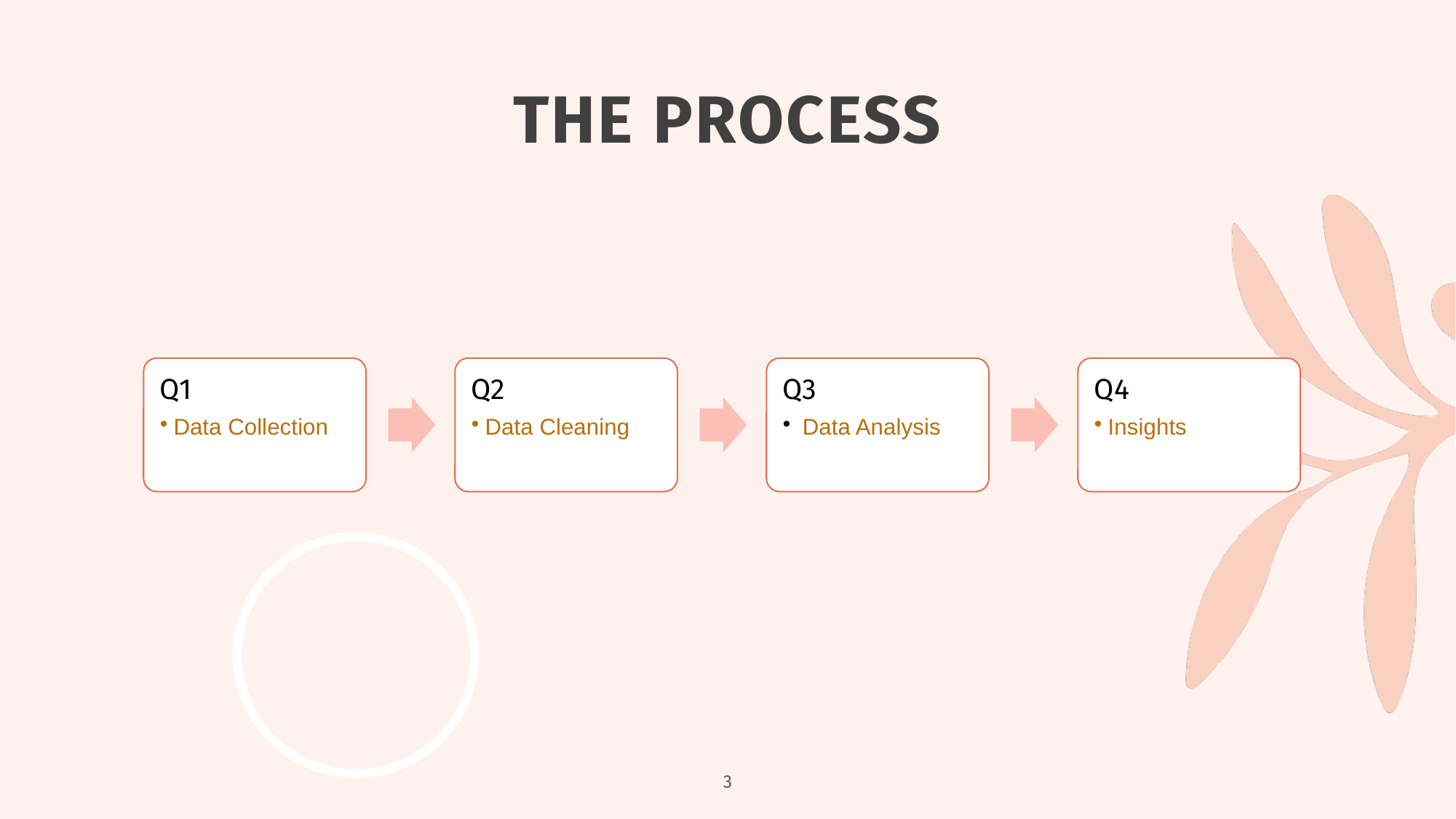

# The Process
Q1
Data Collection

Q2
Data Cleaning

Q3
 Data Analysis

Q4
Insights
3